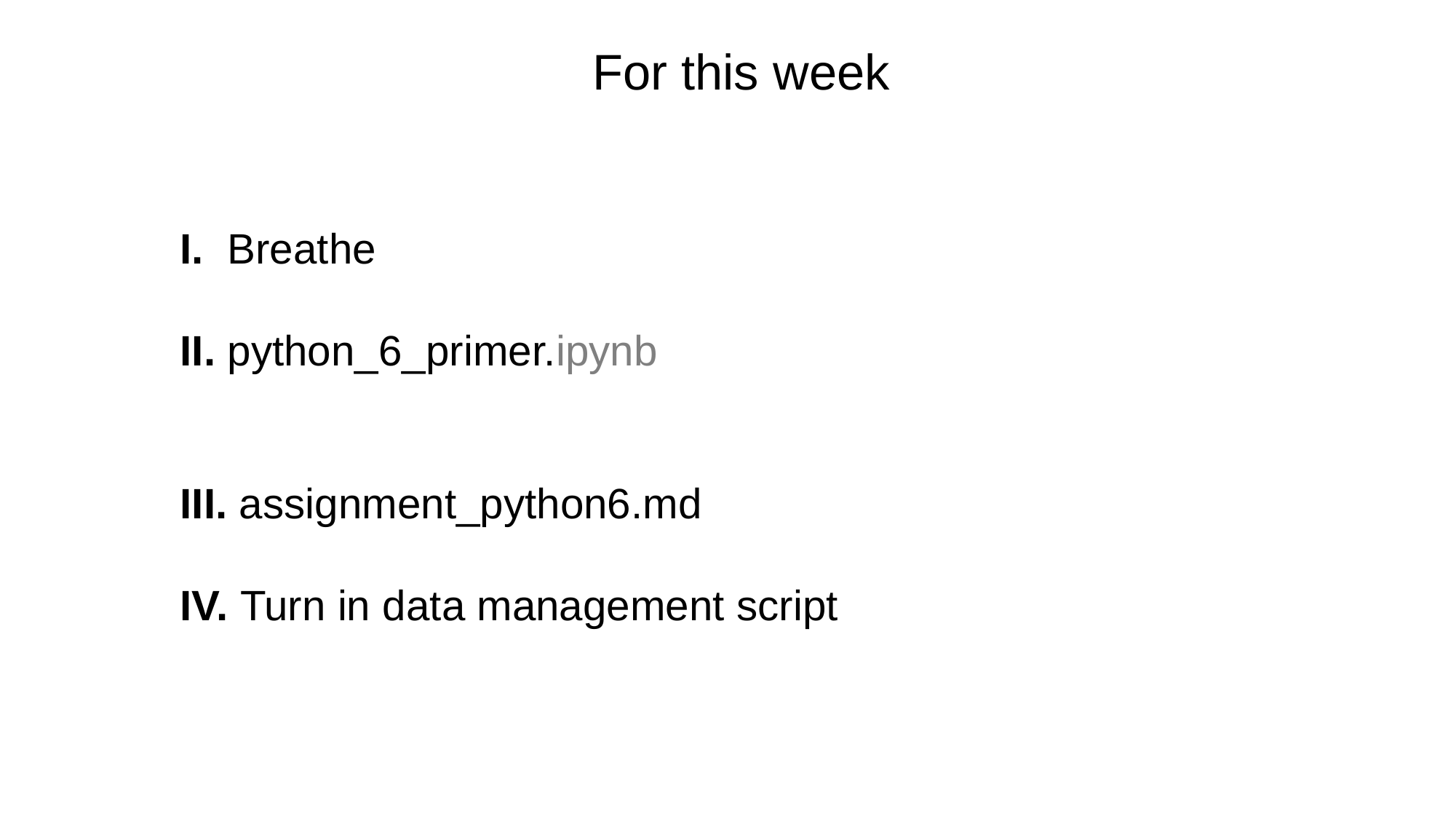

For this week
I.  Breathe

II. python_6_primer.ipynb

III. assignment_python6.md

IV. Turn in data management script